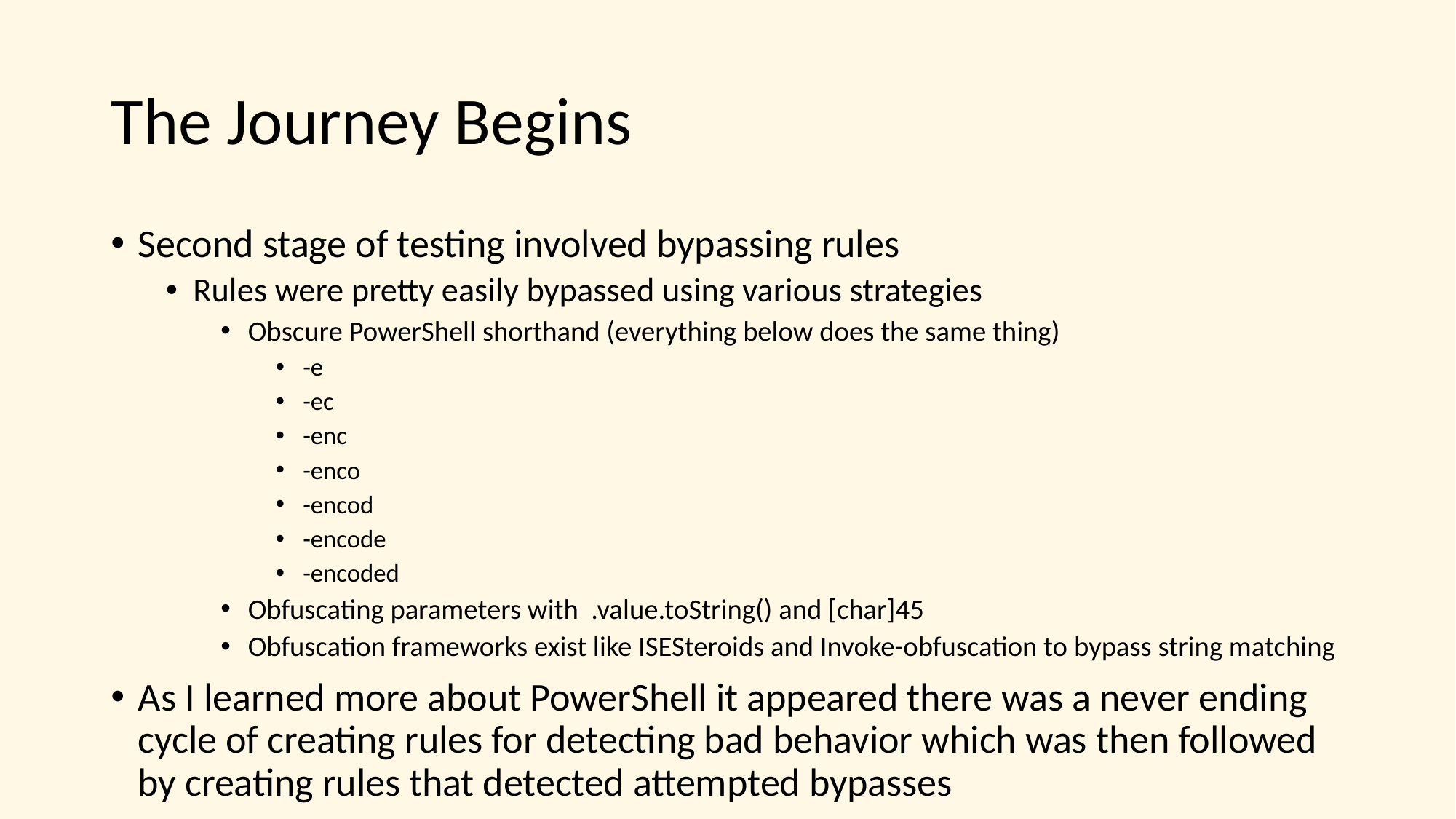

# The Journey Begins
Second stage of testing involved bypassing rules
Rules were pretty easily bypassed using various strategies
Obscure PowerShell shorthand (everything below does the same thing)
-e
-ec
-enc
-enco
-encod
-encode
-encoded
Obfuscating parameters with  .value.toString() and [char]45
Obfuscation frameworks exist like ISESteroids and Invoke-obfuscation to bypass string matching
As I learned more about PowerShell it appeared there was a never ending cycle of creating rules for detecting bad behavior which was then followed by creating rules that detected attempted bypasses